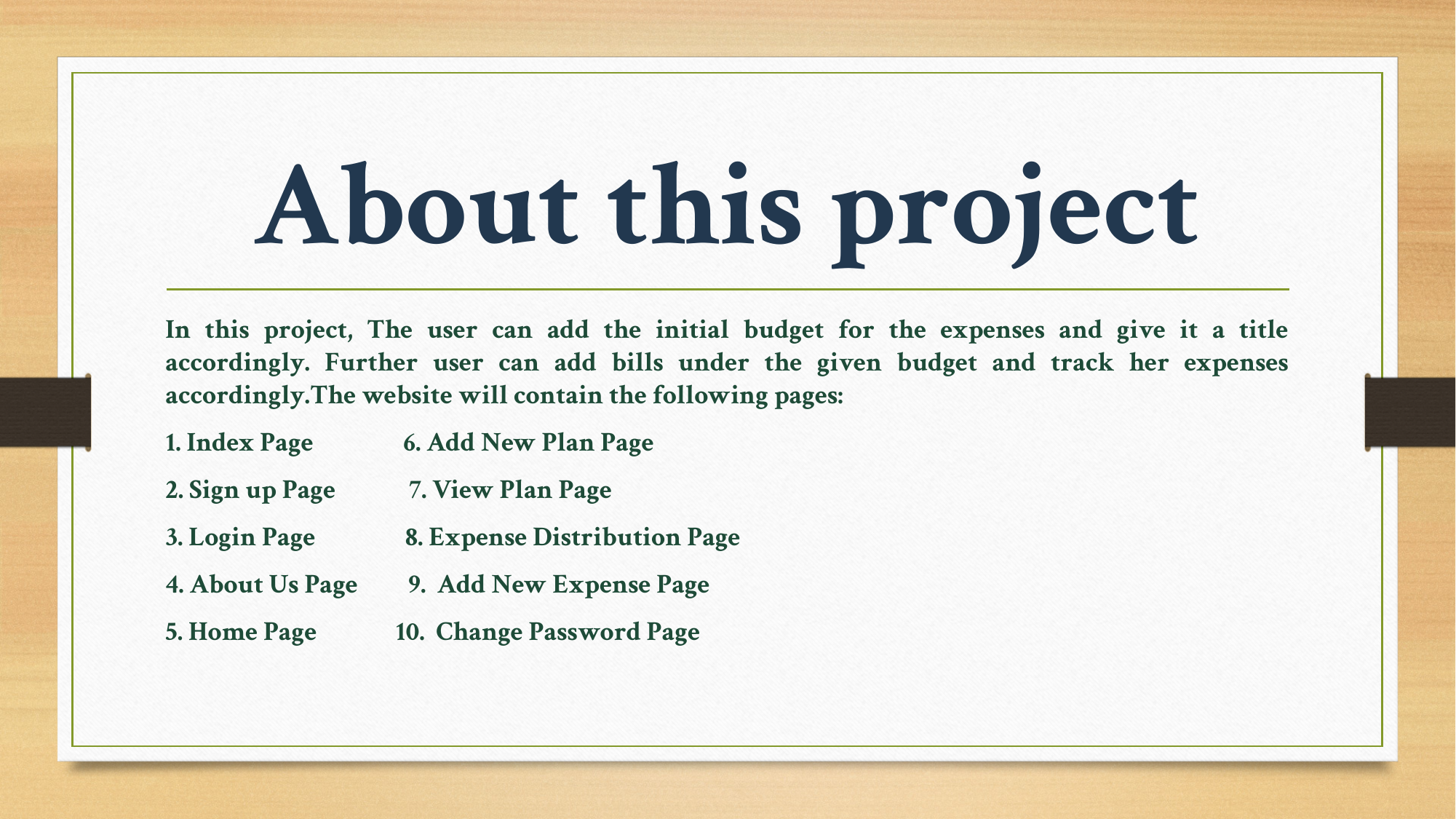

# About this project
In this project, The user can add the initial budget for the expenses and give it a title accordingly. Further user can add bills under the given budget and track her expenses accordingly.The website will contain the following pages:
1. Index Page                6. Add New Plan Page
2. Sign up Page             7. View Plan Page
3. Login Page                8. Expense Distribution Page
4. About Us Page         9.  Add New Expense Page
5. Home Page              10.  Change Password Page